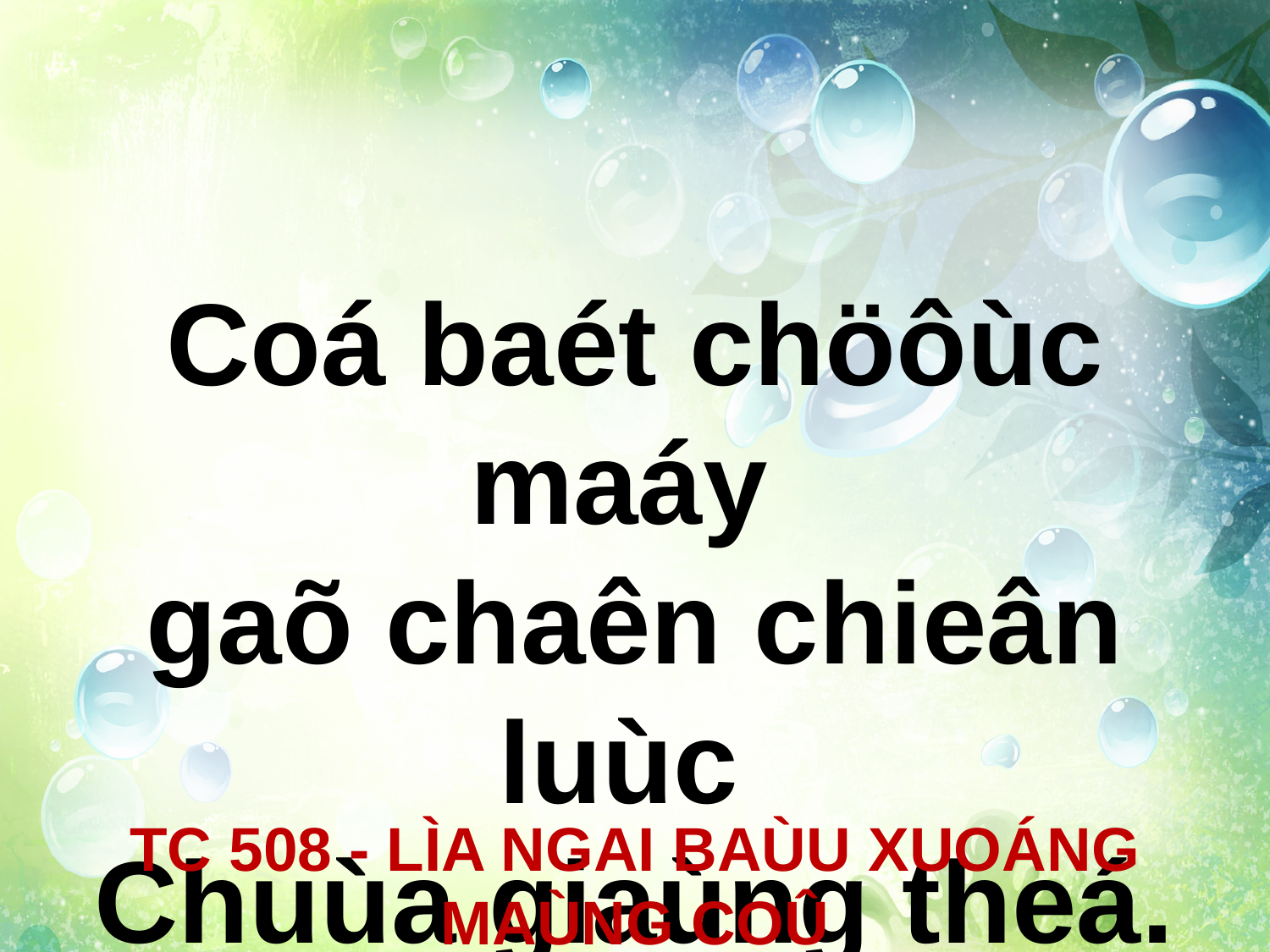

Coá baét chöôùc maáy
gaõ chaên chieân luùc
Chuùa giaùng theá.
TC 508 - LÌA NGAI BAÙU XUOÁNG MAÙNG COÛ